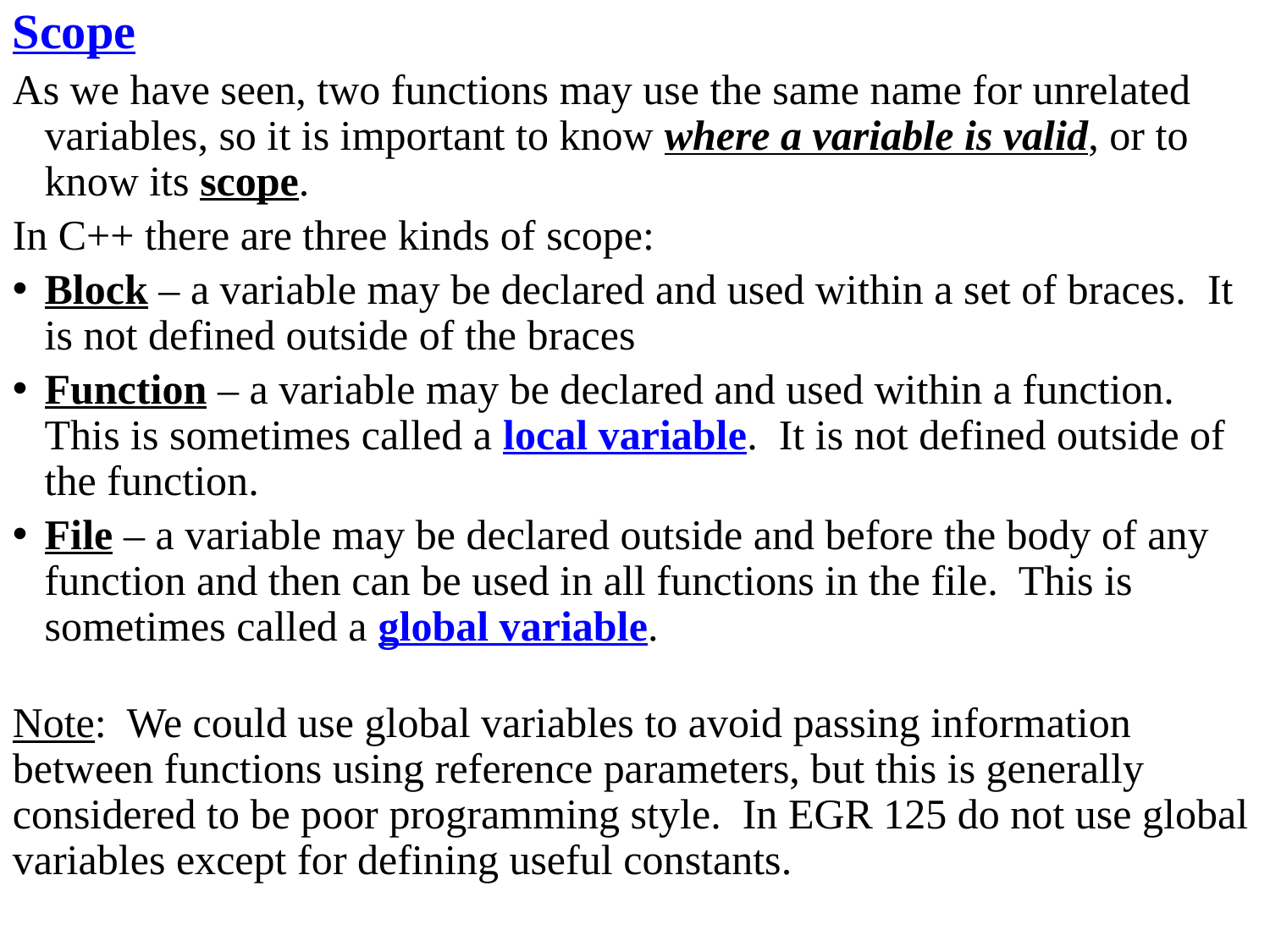

Scope
As we have seen, two functions may use the same name for unrelated variables, so it is important to know where a variable is valid, or to know its scope.
In C++ there are three kinds of scope:
Block – a variable may be declared and used within a set of braces.  It is not defined outside of the braces
Function – a variable may be declared and used within a function.  This is sometimes called a local variable.  It is not defined outside of the function.
File – a variable may be declared outside and before the body of any function and then can be used in all functions in the file.  This is sometimes called a global variable.
Note:  We could use global variables to avoid passing information between functions using reference parameters, but this is generally considered to be poor programming style.  In EGR 125 do not use global variables except for defining useful constants.